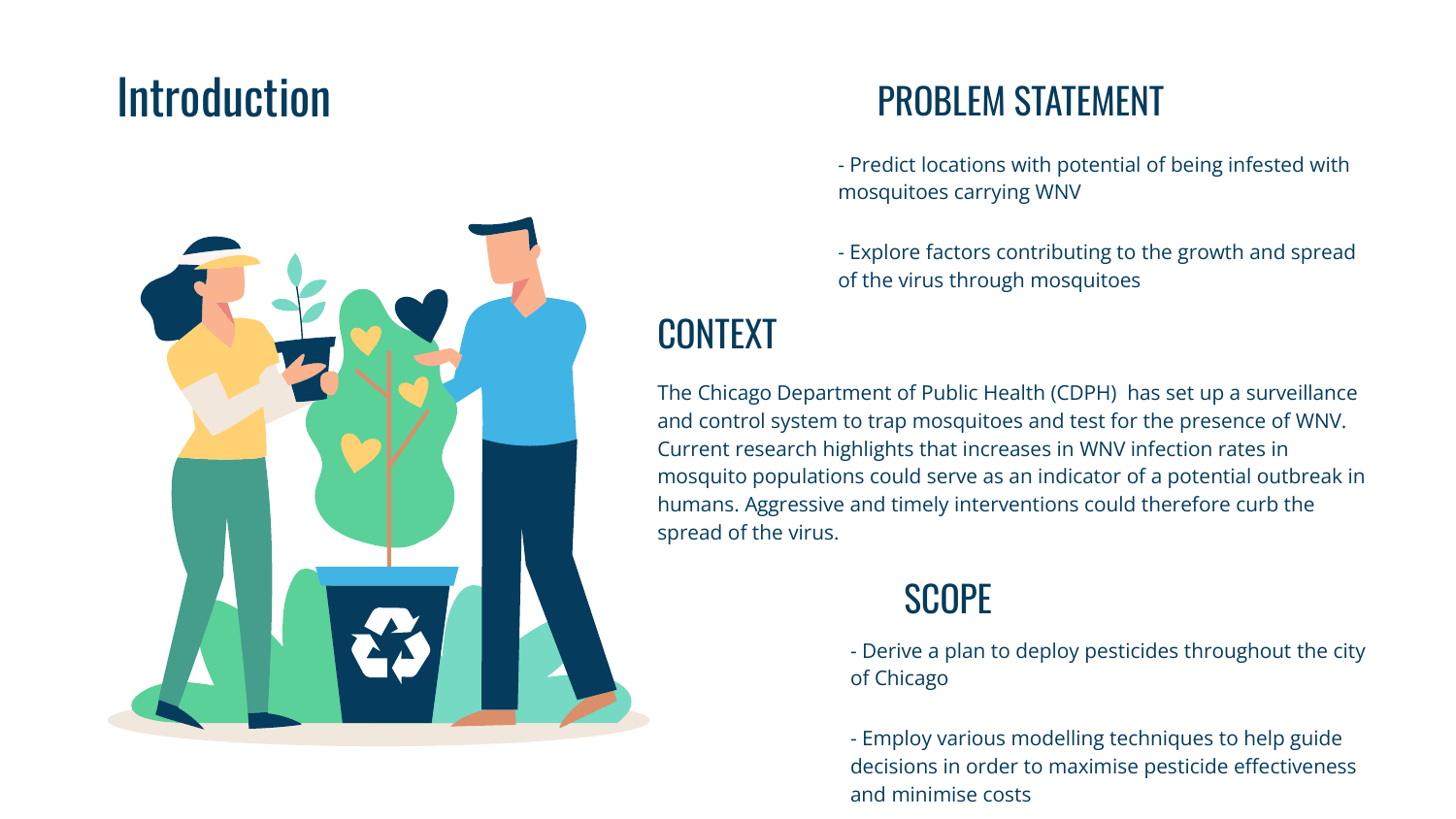

# Introduction
PROBLEM STATEMENT
- Predict locations with potential of being infested with mosquitoes carrying WNV
- Explore factors contributing to the growth and spread of the virus through mosquitoes

CONTEXT
The Chicago Department of Public Health (CDPH)  has set up a surveillance and control system to trap mosquitoes and test for the presence of WNV. Current research highlights that increases in WNV infection rates in mosquito populations could serve as an indicator of a potential outbreak in humans. Aggressive and timely interventions could therefore curb the spread of the virus.
SCOPE
- Derive a plan to deploy pesticides throughout the city of Chicago
- Employ various modelling techniques to help guide decisions in order to maximise pesticide effectiveness and minimise costs